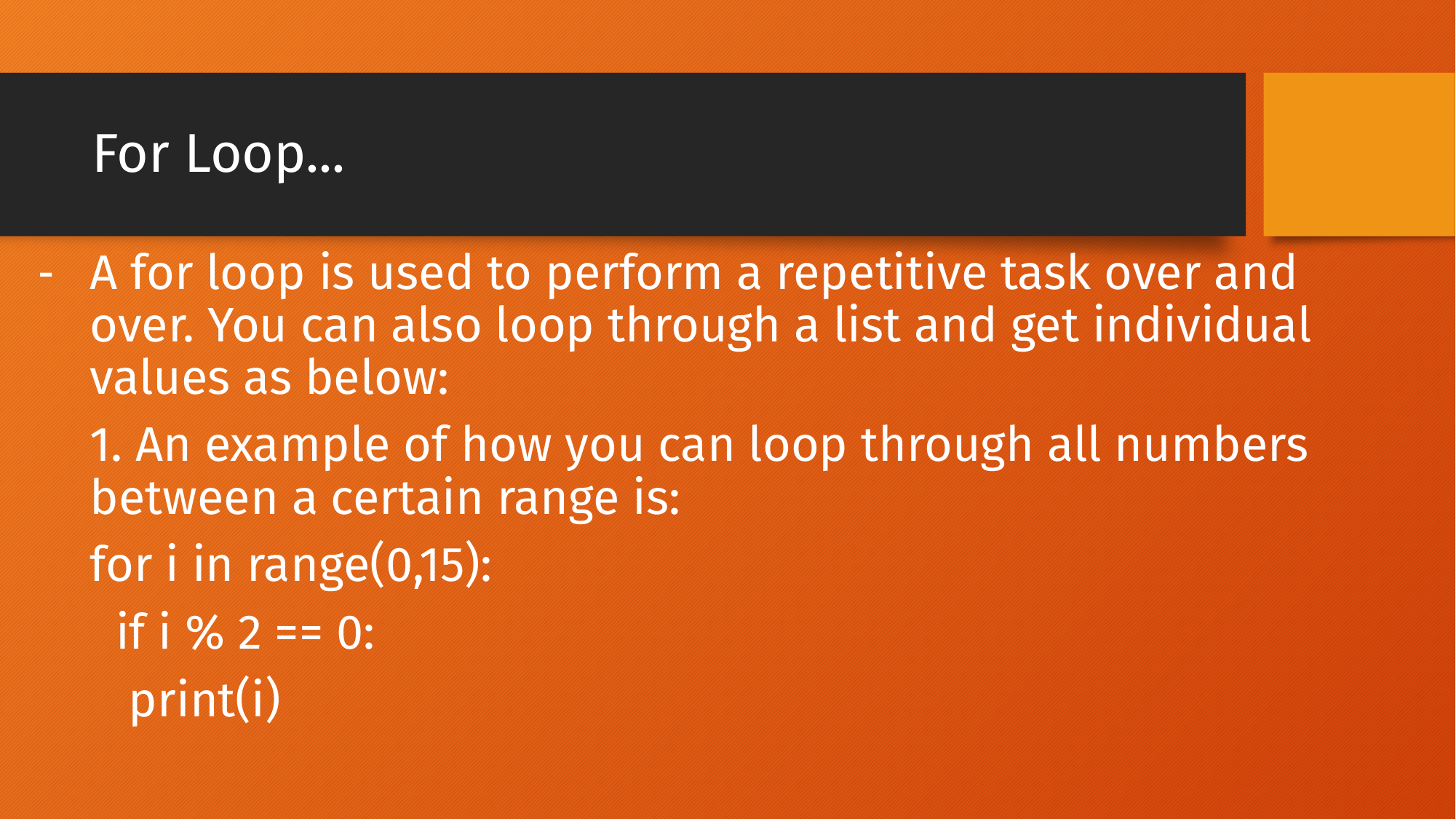

# For Loop...
A for loop is used to perform a repetitive task over and over. You can also loop through a list and get individual values as below:
1. An example of how you can loop through all numbers between a certain range is:
for i in range(0,15):
  if i % 2 == 0:
   print(i)